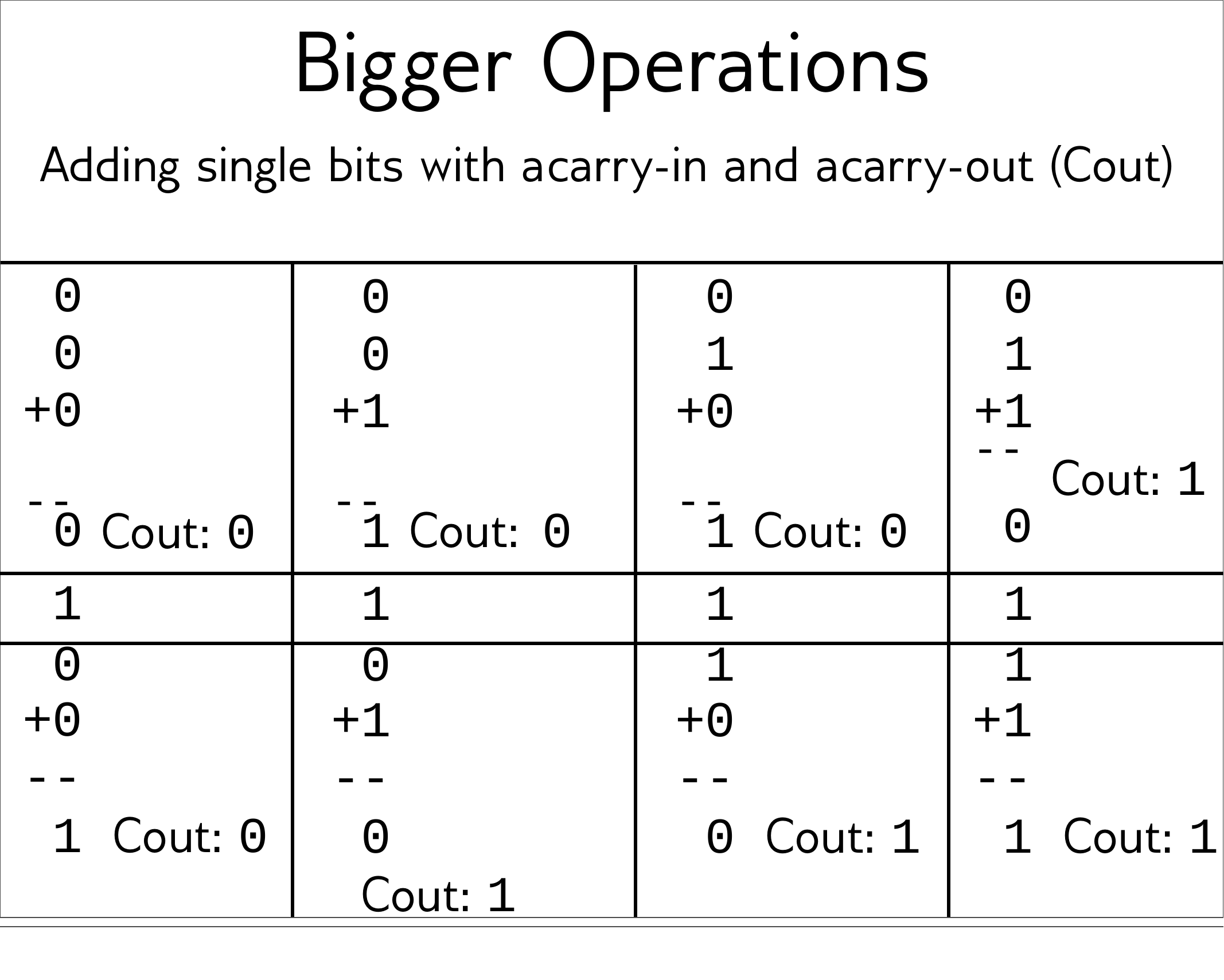

# Bigger Operations
Adding single bits with a	carry-in and a	carry-out (Cout)

| 0 | 0 | 0 | 0 |
| --- | --- | --- | --- |
| 0 | 0 | 1 | 1 |
| +0 | +1 | +0 | +1 |
| -- Cout: 0 | -- Cout: 0 | -- Cout: 0 | -- Cout: 1 0 |
| 1 | 1 | 1 | 1 |
| 0 | 0 | 1 | 1 |
| +0 -- 1 Cout: 0 | +1 -- 0 Cout: 1 | +0 -- 0 Cout: 1 | +1 -- 1 Cout: 1 |
0
1
1